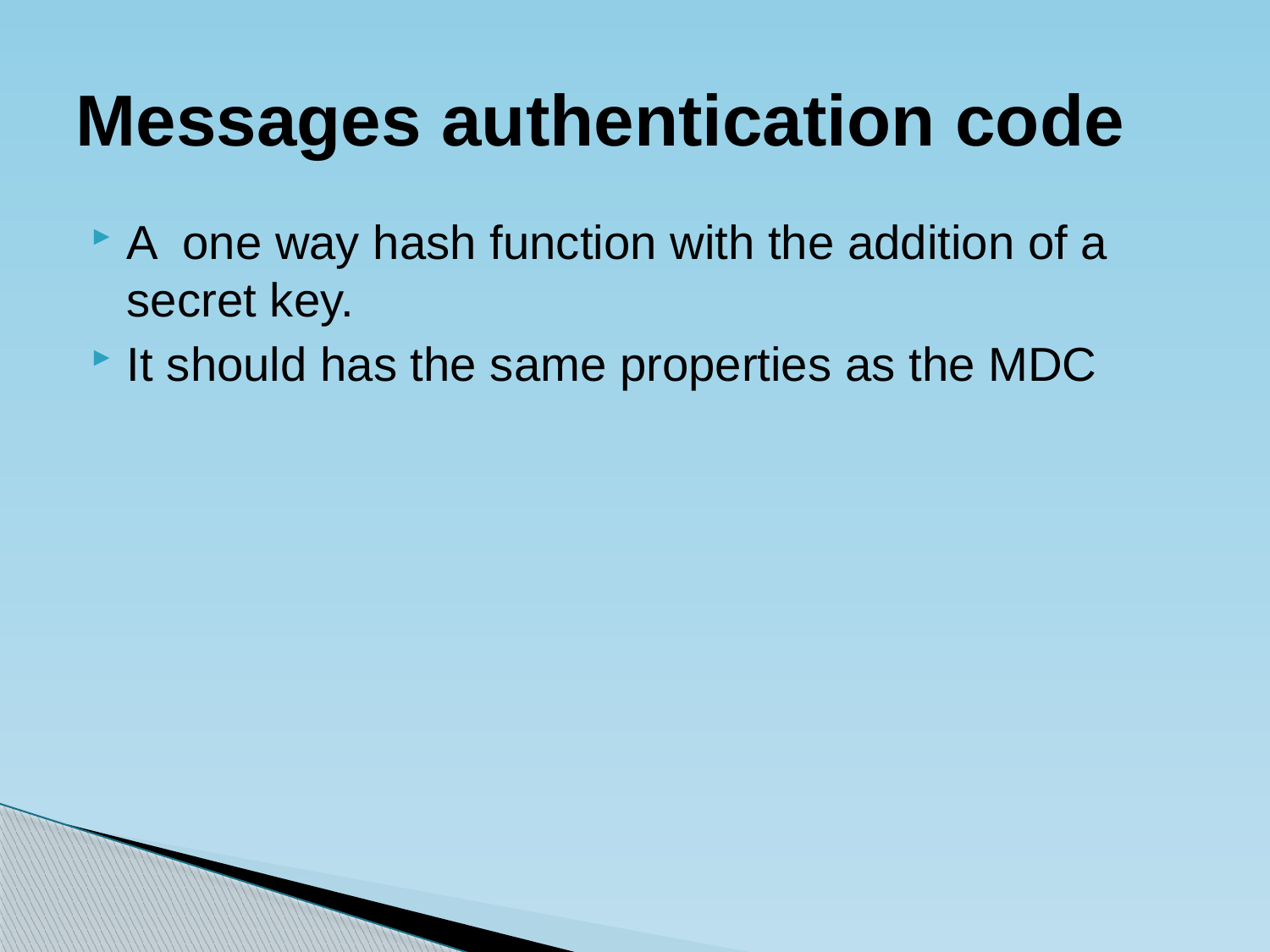

# Messages authentication code
A  one way hash function with the addition of a secret key.
It should has the same properties as the MDC